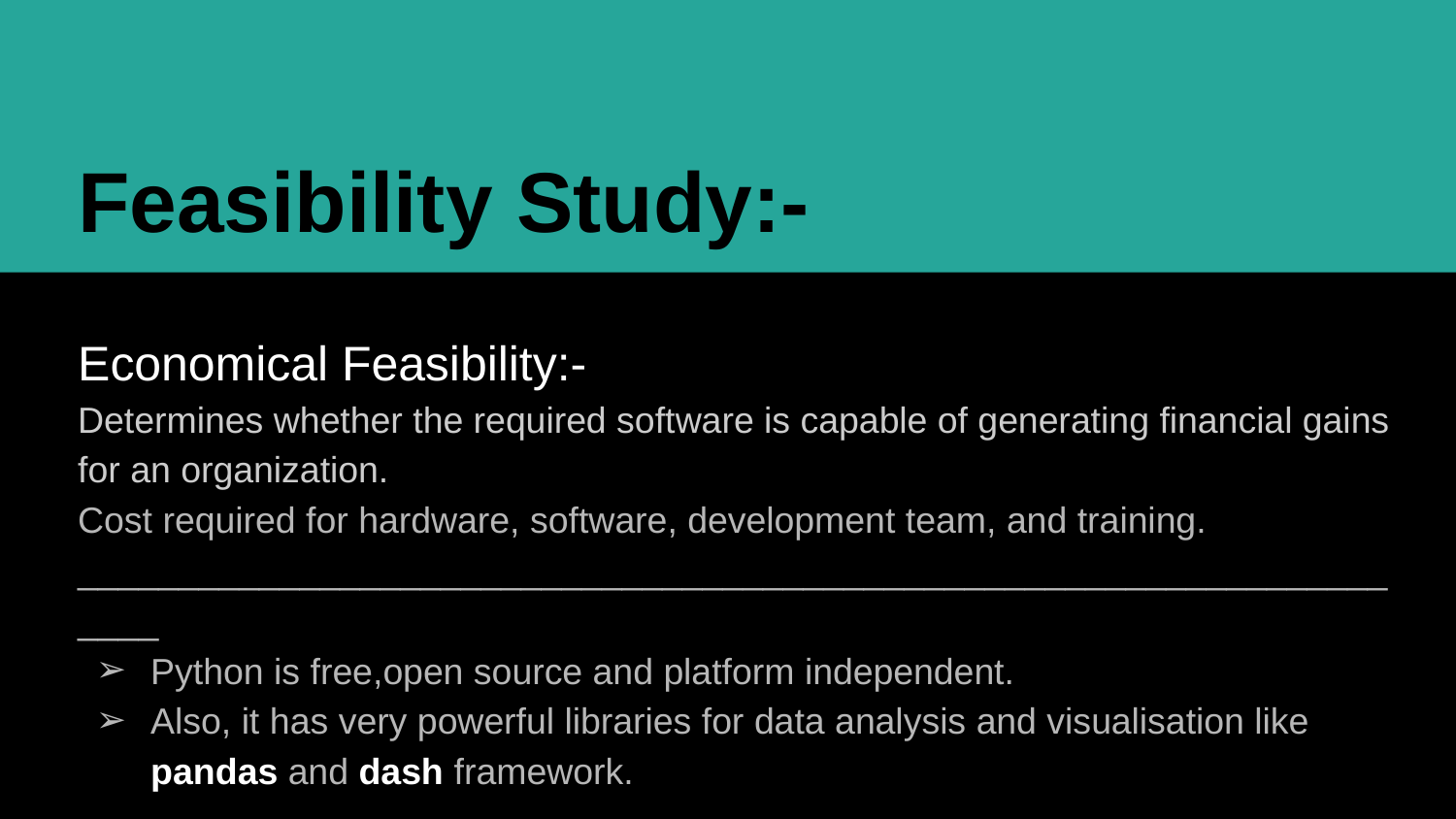

Feasibility Study:-
:-
Economical Feasibility:-
Determines whether the required software is capable of generating financial gains for an organization.
Cost required for hardware, software, development team, and training.
_____________________________________________________________________
Python is free,open source and platform independent.
Also, it has very powerful libraries for data analysis and visualisation like pandas and dash framework.